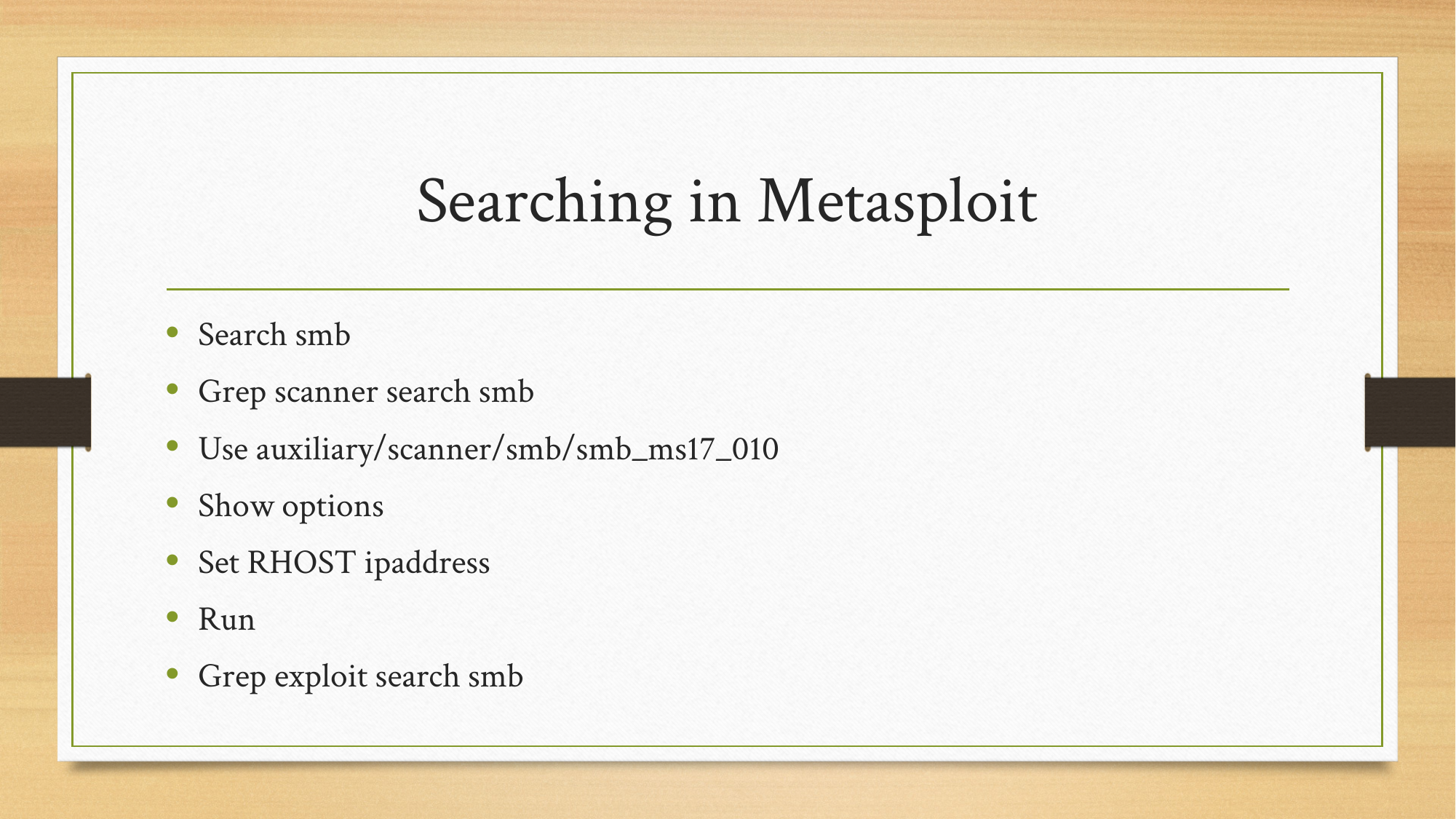

# Searching in Metasploit
Search smb
Grep scanner search smb
Use auxiliary/scanner/smb/smb_ms17_010
Show options
Set RHOST ipaddress
Run
Grep exploit search smb